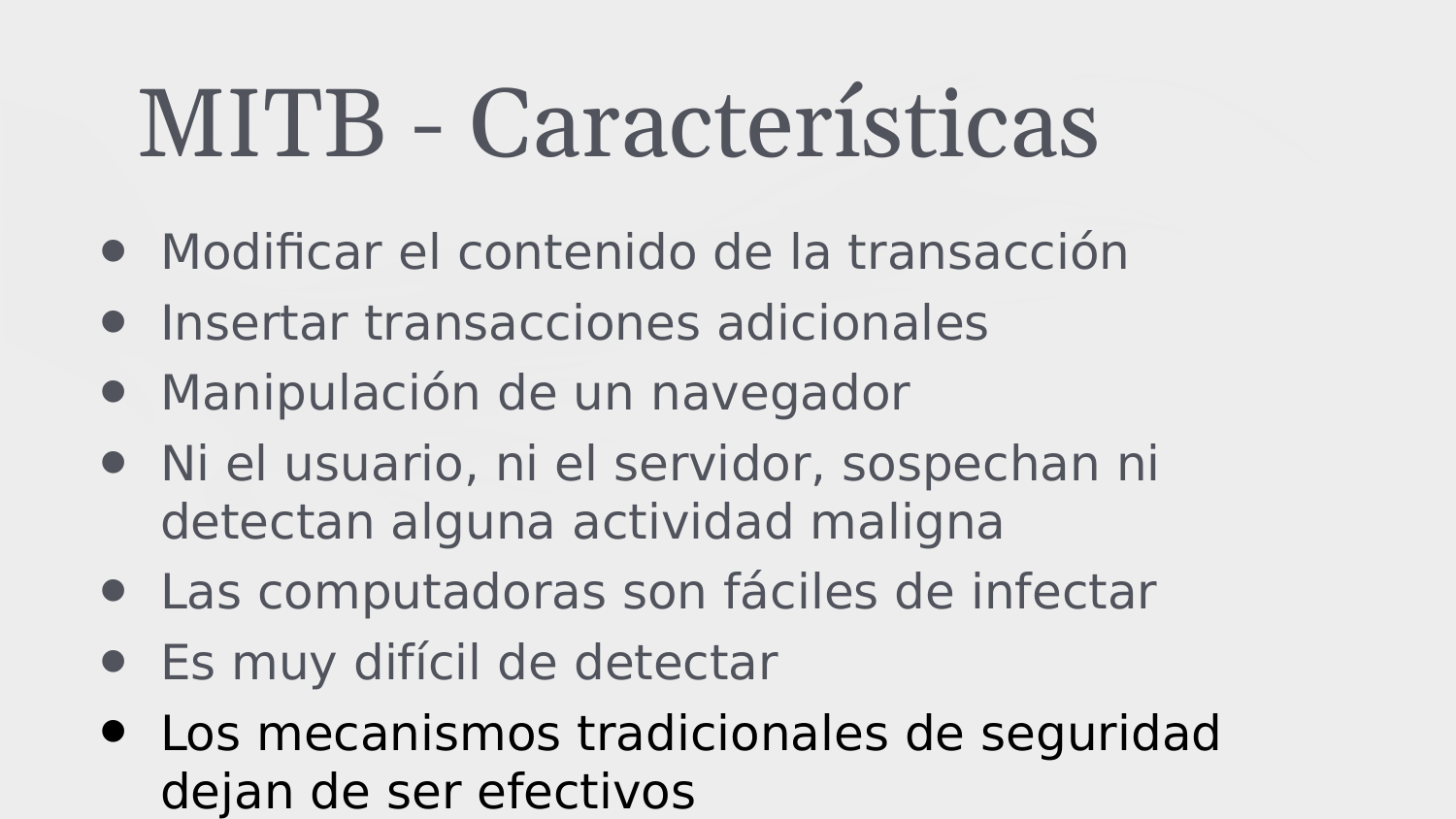

# MITB - Características
Modificar el contenido de la transacción
Insertar transacciones adicionales
Manipulación de un navegador
Ni el usuario, ni el servidor, sospechan ni detectan alguna actividad maligna
Las computadoras son fáciles de infectar
Es muy difícil de detectar
Los mecanismos tradicionales de seguridad dejan de ser efectivos